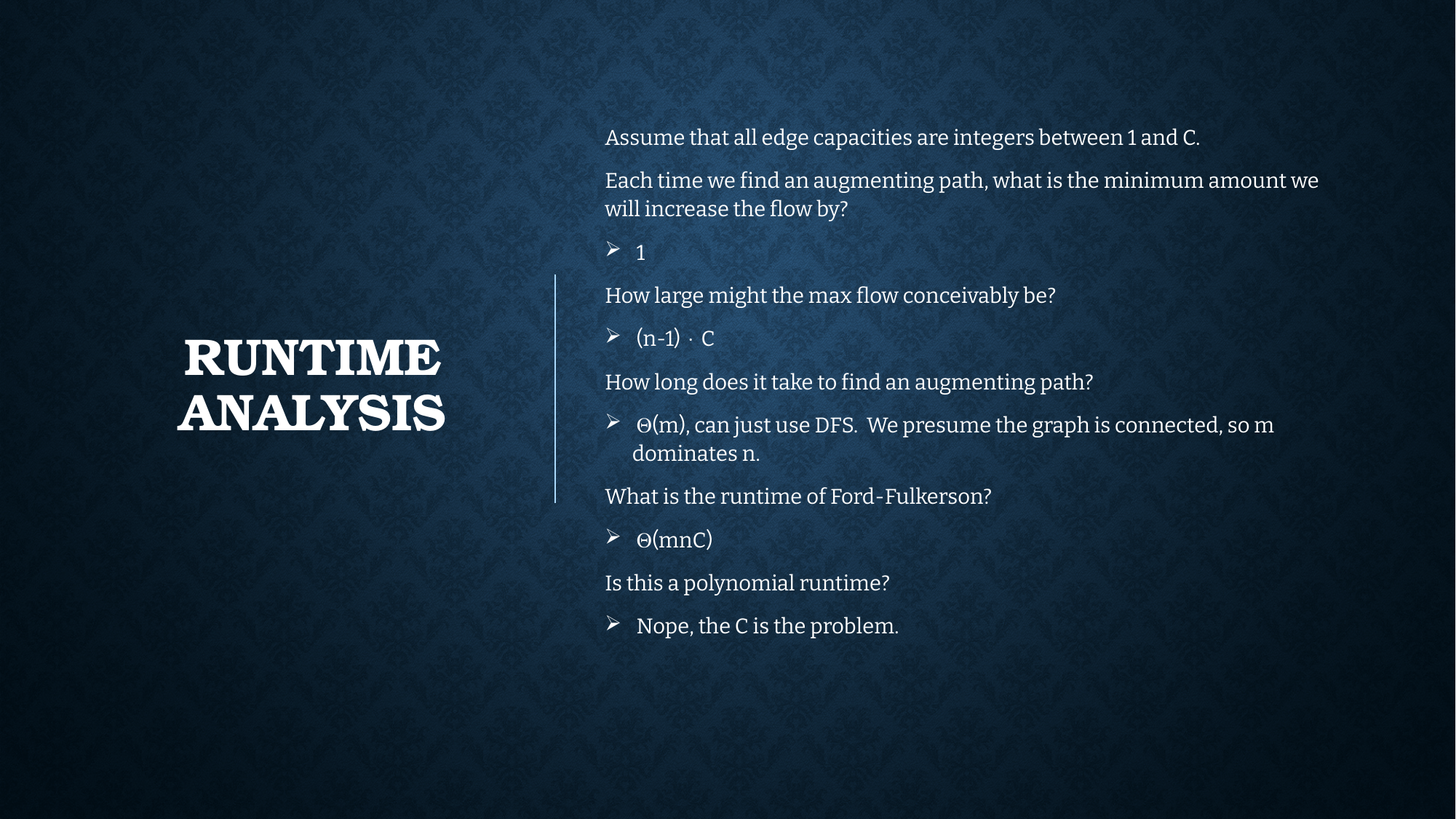

# Runtime Analysis
Assume that all edge capacities are integers between 1 and C.
Each time we find an augmenting path, what is the minimum amount we will increase the flow by?
 1
How large might the max flow conceivably be?
 (n-1) ⋅ C
How long does it take to find an augmenting path?
 Θ(m), can just use DFS.  We presume the graph is connected, so m dominates n.
What is the runtime of Ford-Fulkerson?
 Θ(mnC)
Is this a polynomial runtime?
 Nope, the C is the problem.